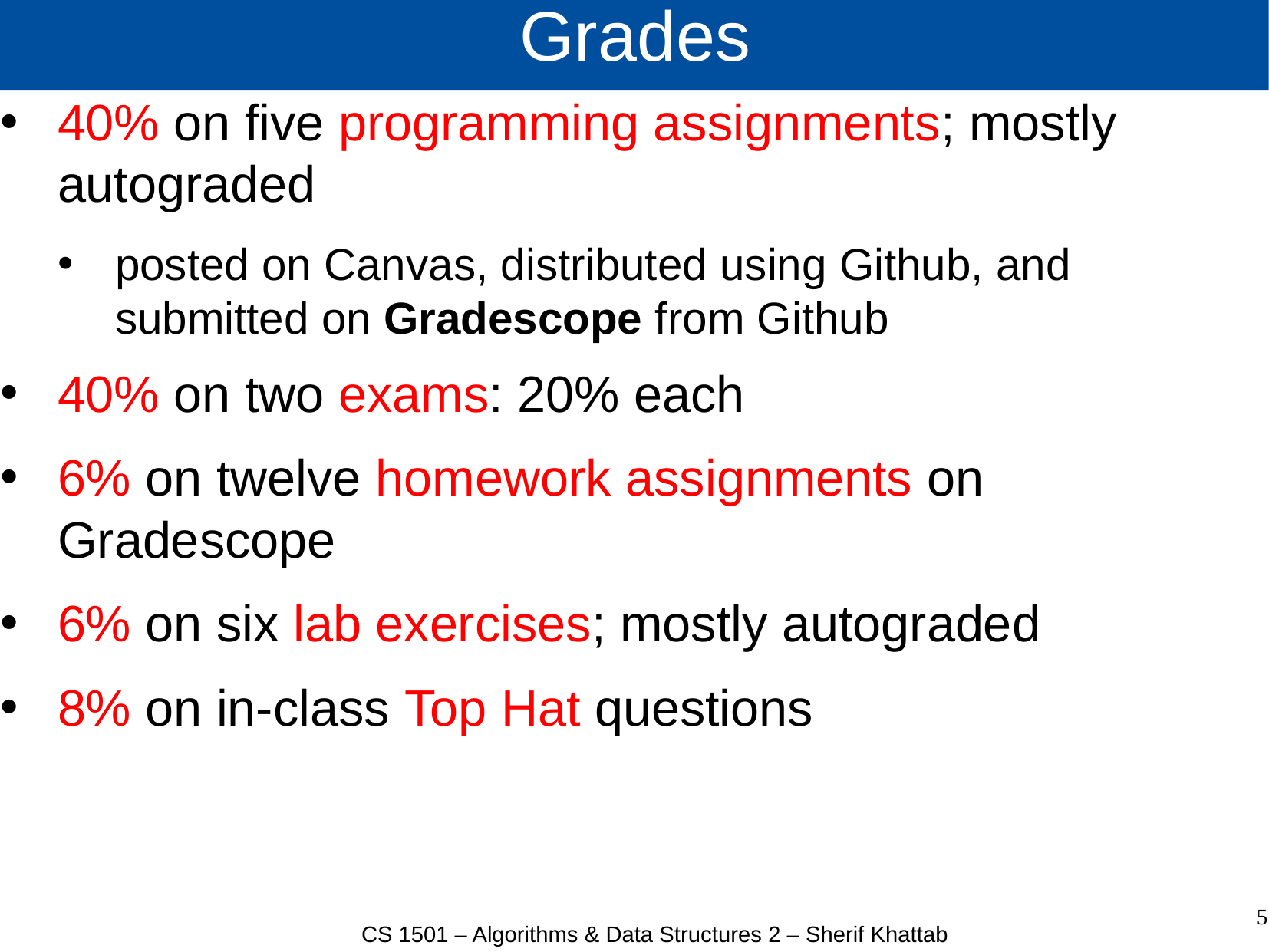

# Grades
40% on five programming assignments; mostly autograded
posted on Canvas, distributed using Github, and submitted on Gradescope from Github
40% on two exams: 20% each
6% on twelve homework assignments on Gradescope
6% on six lab exercises; mostly autograded
8% on in-class Top Hat questions
5
CS 1501 – Algorithms & Data Structures 2 – Sherif Khattab